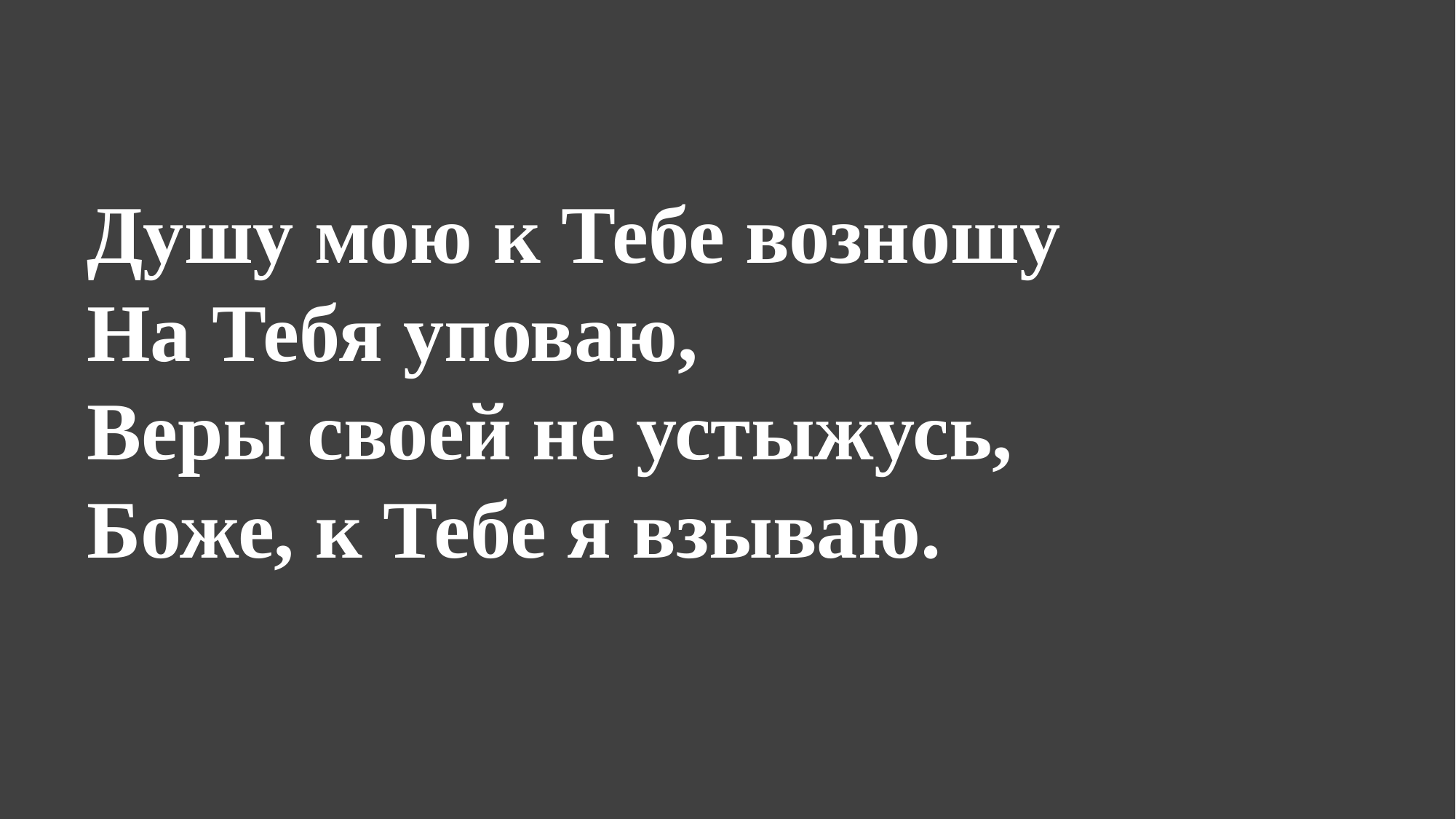

Душу мою к Тебе возношу
На Тебя уповаю,
Веры своей не устыжусь,
Боже, к Тебе я взываю.